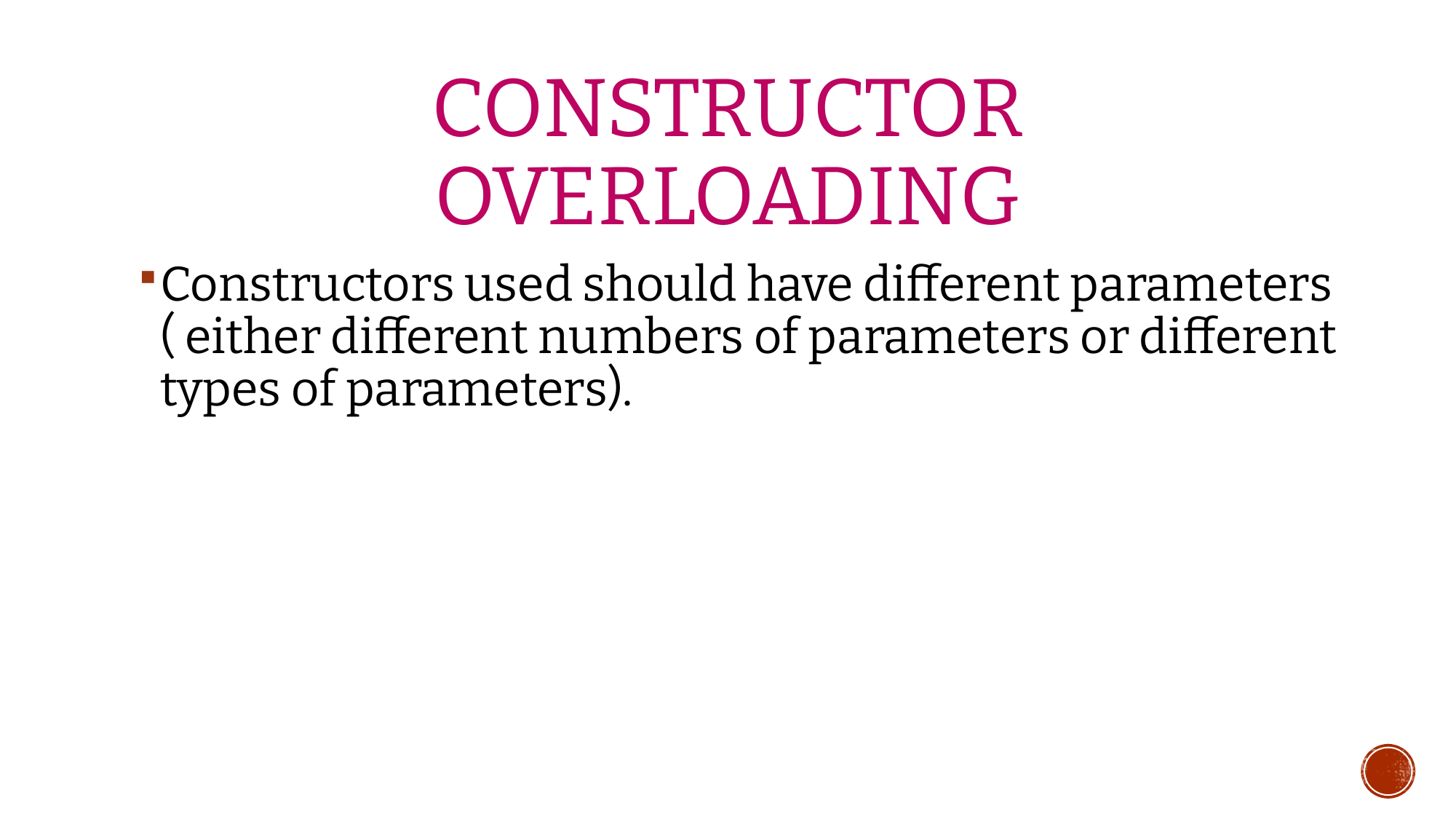

# Constructor overloading
Constructors used should have different parameters ( either different numbers of parameters or different types of parameters).